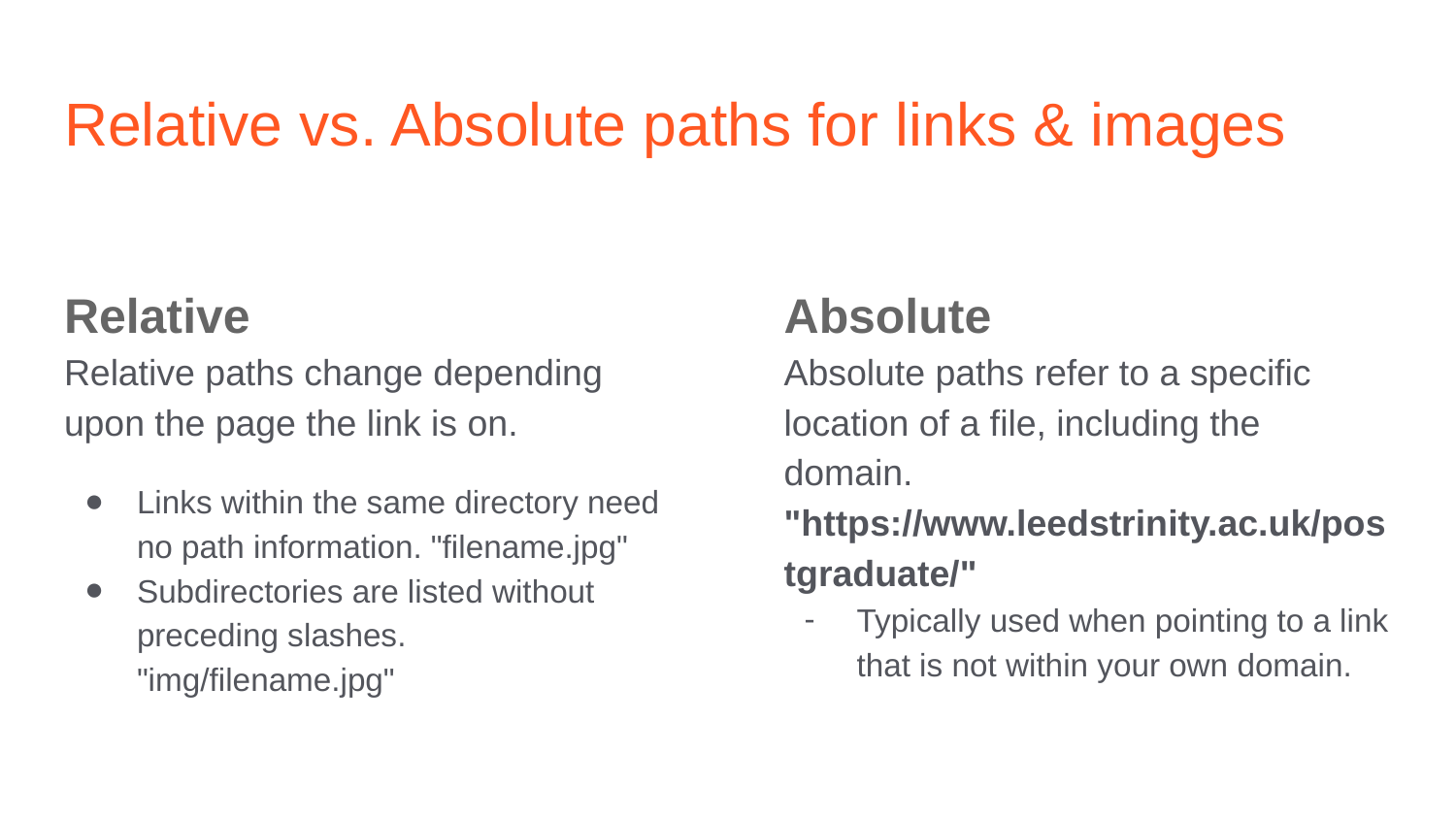

# Relative vs. Absolute paths for links & images
Relative
Relative paths change depending upon the page the link is on.
Links within the same directory need no path information. "filename.jpg"
Subdirectories are listed without preceding slashes. "img/filename.jpg"

Absolute
Absolute paths refer to a specific location of a file, including the domain. "https://www.leedstrinity.ac.uk/postgraduate/"
Typically used when pointing to a link that is not within your own domain.